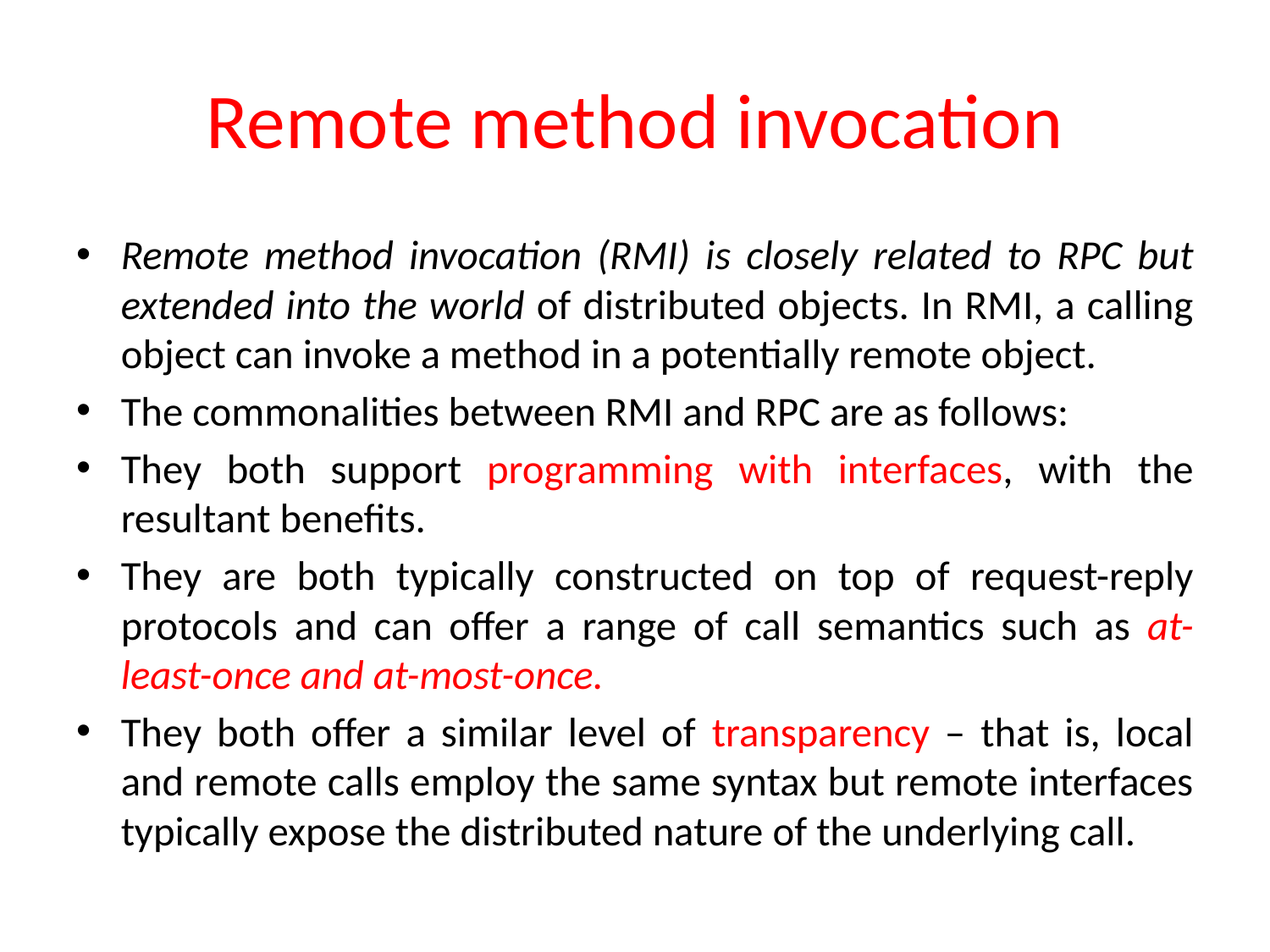

# Remote method invocation
Remote method invocation (RMI) is closely related to RPC but extended into the world of distributed objects. In RMI, a calling object can invoke a method in a potentially remote object.
The commonalities between RMI and RPC are as follows:
They both support programming with interfaces, with the resultant benefits.
They are both typically constructed on top of request-reply protocols and can offer a range of call semantics such as at-least-once and at-most-once.
They both offer a similar level of transparency – that is, local and remote calls employ the same syntax but remote interfaces typically expose the distributed nature of the underlying call.